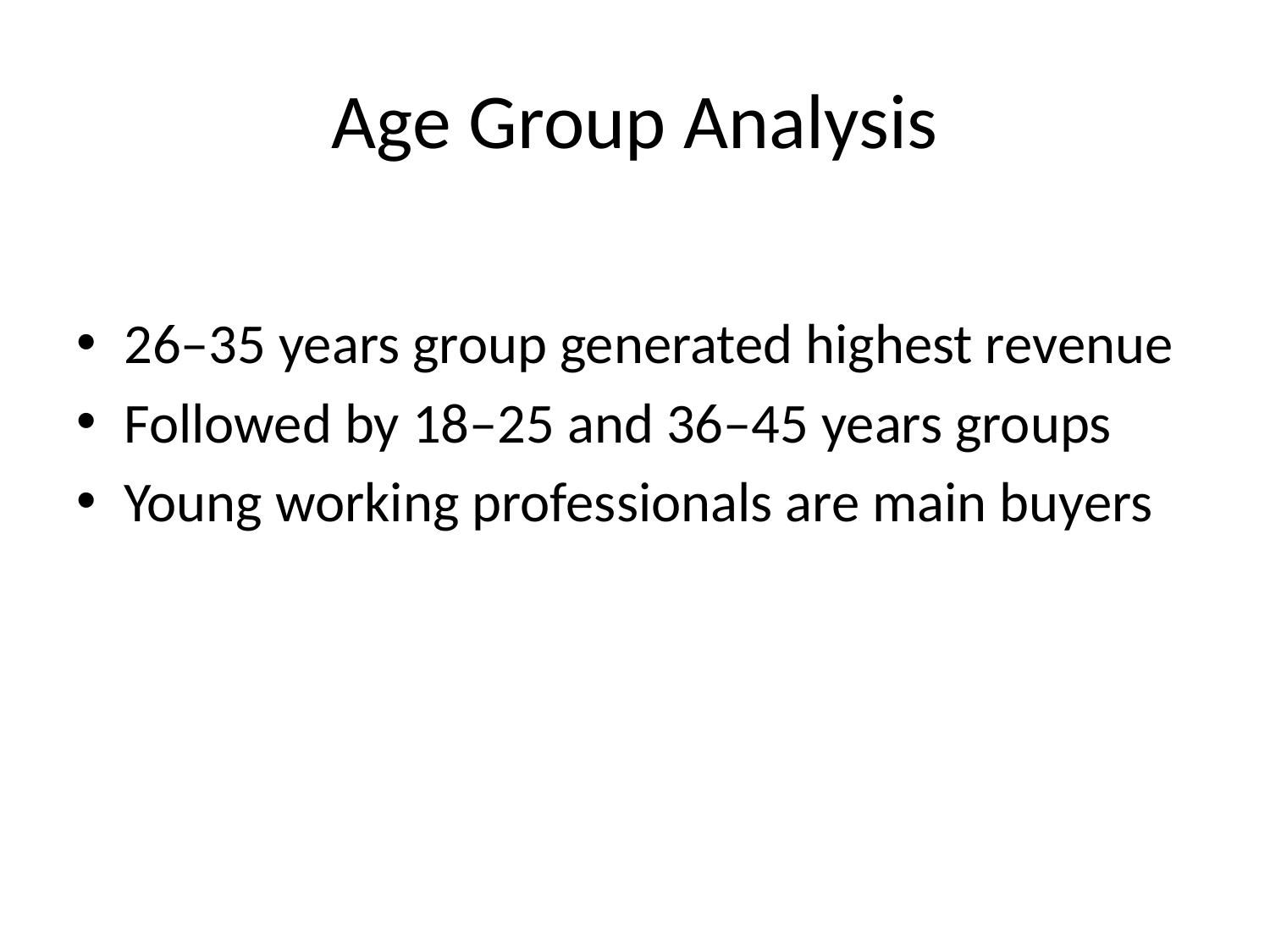

# Age Group Analysis

26–35 years group generated highest revenue
Followed by 18–25 and 36–45 years groups
Young working professionals are main buyers